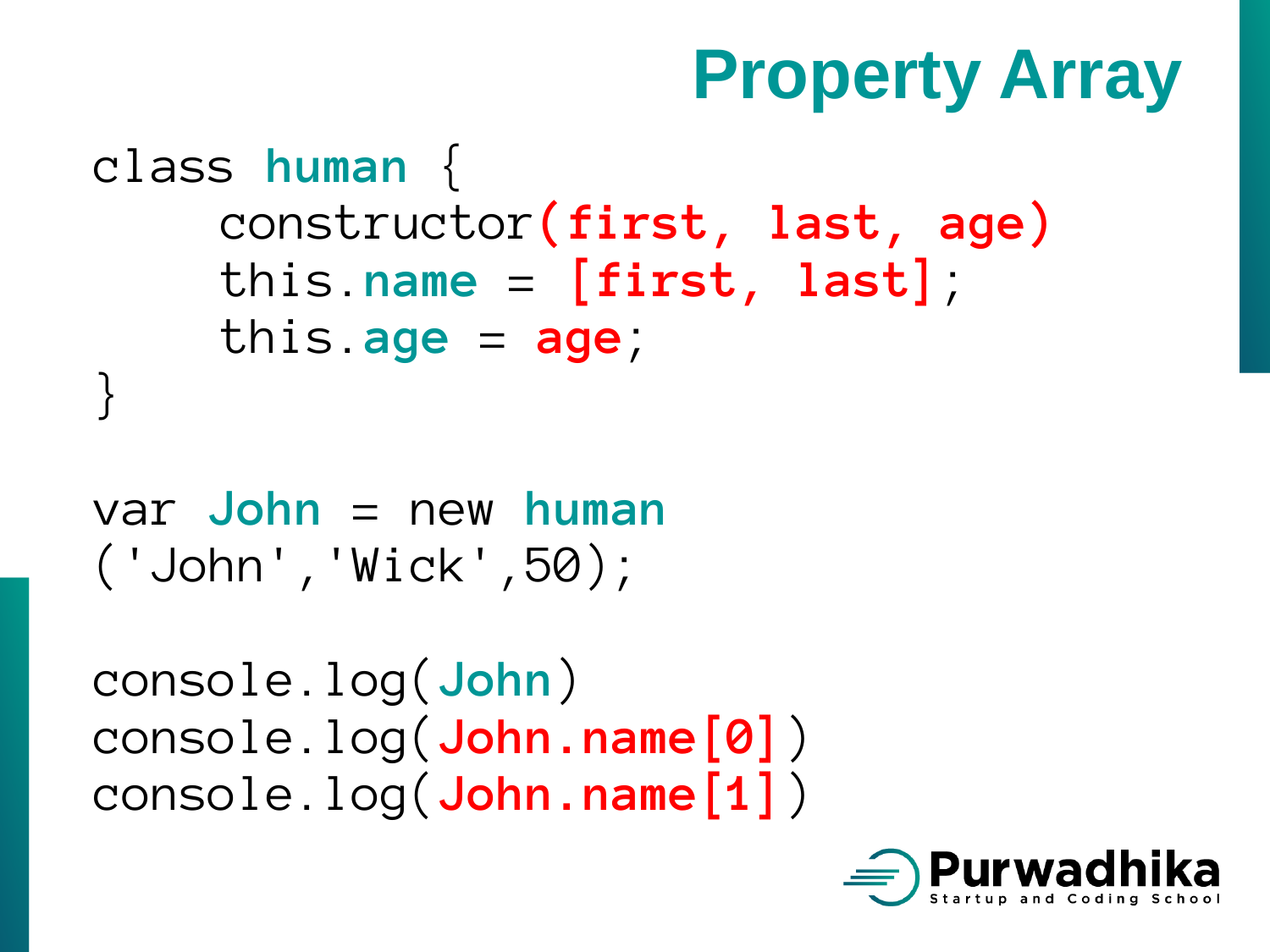

Property Array
class human {
	constructor(first, last, age)
    	this.name = [first, last];
    	this.age = age;
}

var John = new human ('John','Wick',50);

console.log(John)
console.log(John.name[0]) console.log(John.name[1])